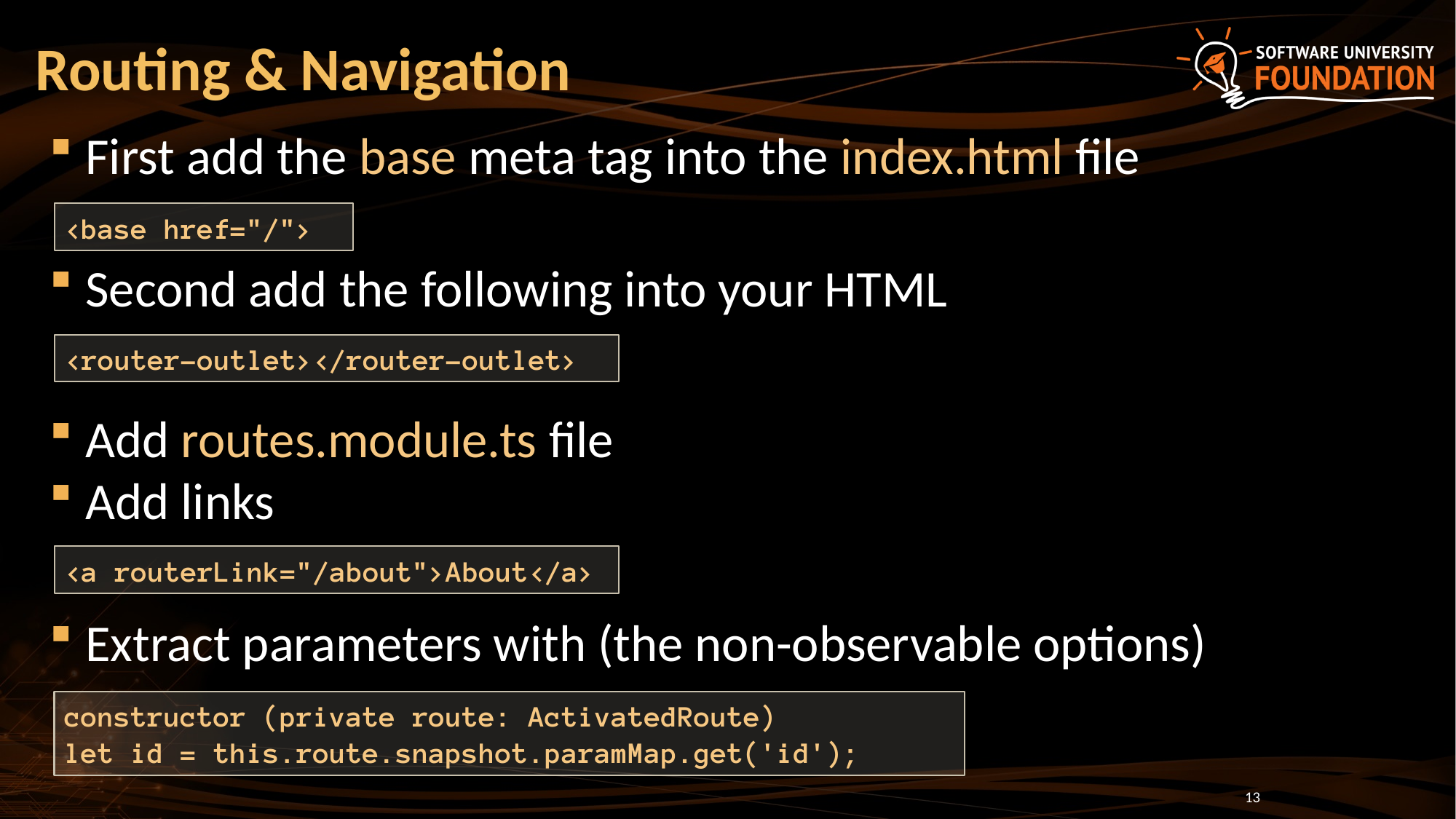

# Routing & Navigation
First add the base meta tag into the index.html file

Second add the following into your HTML

Add routes.module.ts file
Add links

Extract parameters with (the non-observable options)

<base href="/">
<router-outlet></router-outlet>
<a routerLink="/about">About</a>
constructor (private route: ActivatedRoute)
let id = this.route.snapshot.paramMap.get('id');
13